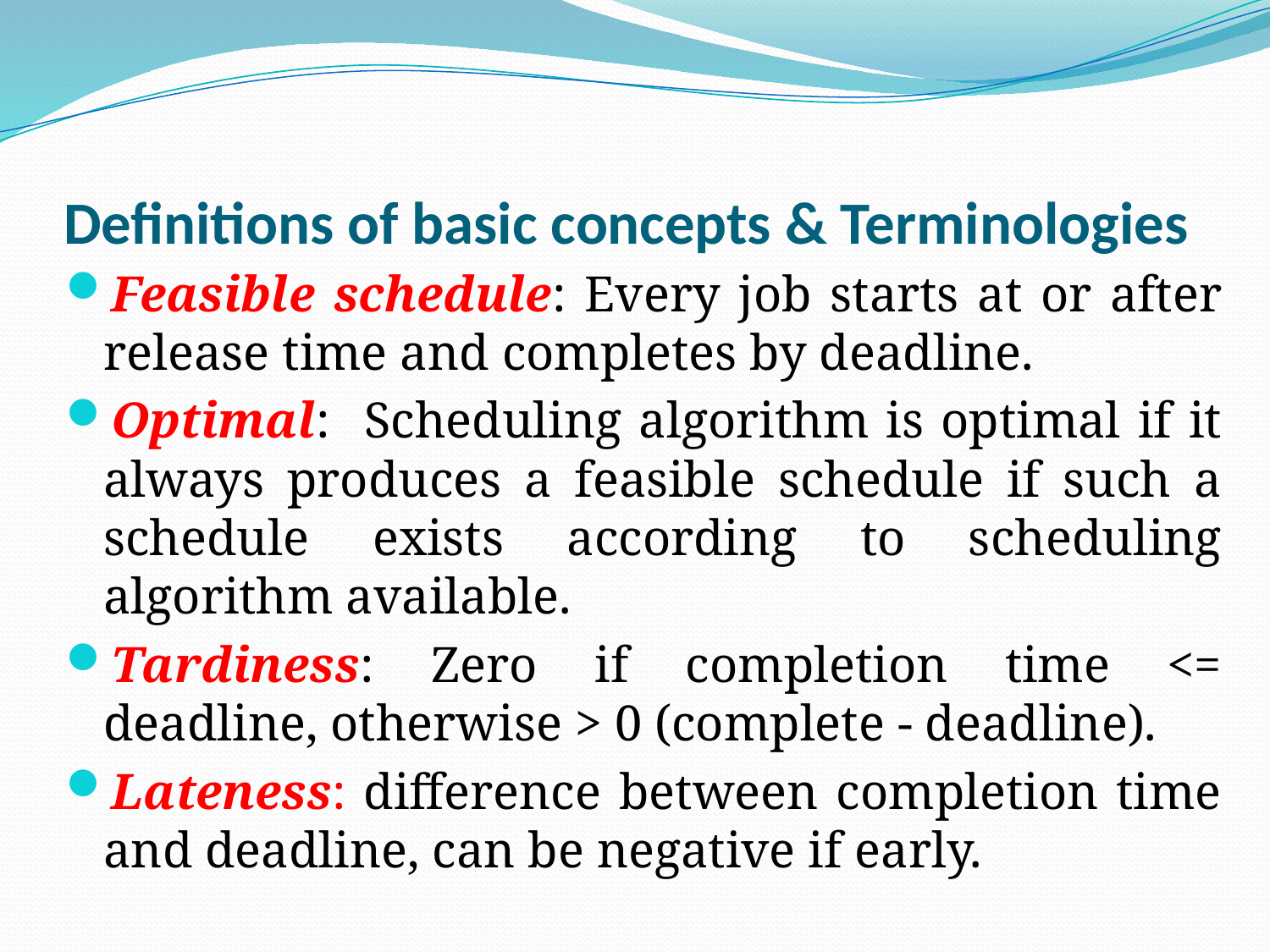

# Definitions of basic concepts & Terminologies
Feasible schedule: Every job starts at or after release time and completes by deadline.
Optimal:  Scheduling algorithm is optimal if it always produces a feasible schedule if such a schedule exists according to scheduling algorithm available.
Tardiness: Zero if completion time <= deadline, otherwise > 0 (complete - deadline).
Lateness: difference between completion time and deadline, can be negative if early.